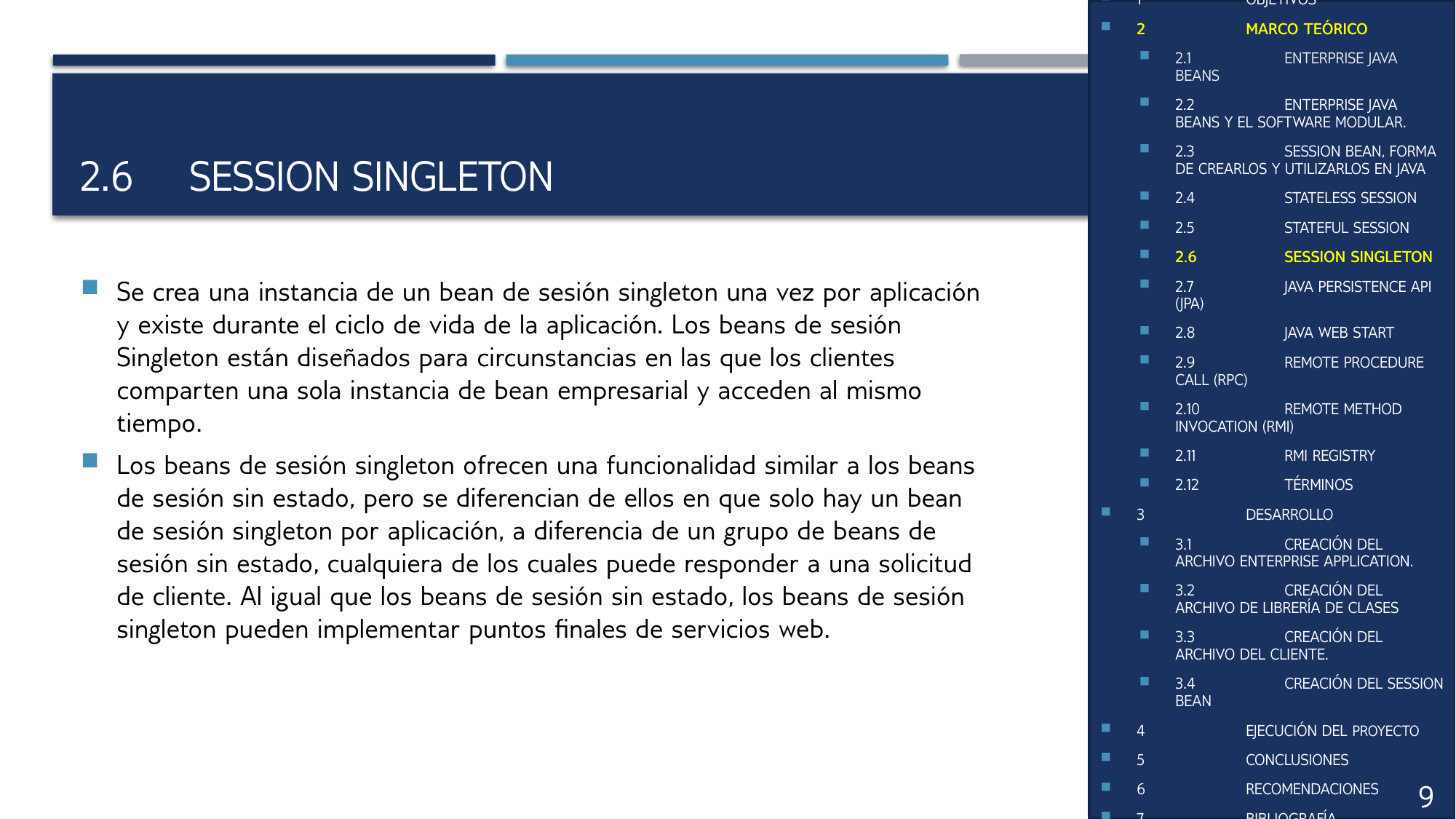

1	OBJETIVOS
2	MARCO TEÓRICO
2.1	ENTERPRISE JAVA BEANS
2.2	ENTERPRISE JAVA BEANS Y EL SOFTWARE MODULAR.
2.3	SESSION BEAN, FORMA DE CREARLOS Y UTILIZARLOS EN JAVA
2.4	STATELESS SESSION
2.5	STATEFUL SESSION
2.6	SESSION SINGLETON
2.7	JAVA PERSISTENCE API (JPA)
2.8	JAVA WEB START
2.9	REMOTE PROCEDURE CALL (RPC)
2.10	REMOTE METHOD INVOCATION (RMI)
2.11	RMI REGISTRY
2.12	TÉRMINOS
3	DESARROLLO
3.1	CREACIÓN DEL ARCHIVO ENTERPRISE APPLICATION.
3.2	CREACIÓN DEL ARCHIVO DE LIBRERÍA DE CLASES
3.3	CREACIÓN DEL ARCHIVO DEL CLIENTE.
3.4	CREACIÓN DEL SESSION BEAN
4	EJECUCIÓN DEL PROYECTO
5	CONCLUSIONES
6	RECOMENDACIONES
7	BIBLIOGRAFÍA
9
# 2.6 	SESSION SINGLETON
Se crea una instancia de un bean de sesión singleton una vez por aplicación y existe durante el ciclo de vida de la aplicación. Los beans de sesión Singleton están diseñados para circunstancias en las que los clientes comparten una sola instancia de bean empresarial y acceden al mismo tiempo.
Los beans de sesión singleton ofrecen una funcionalidad similar a los beans de sesión sin estado, pero se diferencian de ellos en que solo hay un bean de sesión singleton por aplicación, a diferencia de un grupo de beans de sesión sin estado, cualquiera de los cuales puede responder a una solicitud de cliente. Al igual que los beans de sesión sin estado, los beans de sesión singleton pueden implementar puntos finales de servicios web.

8
8
6
9